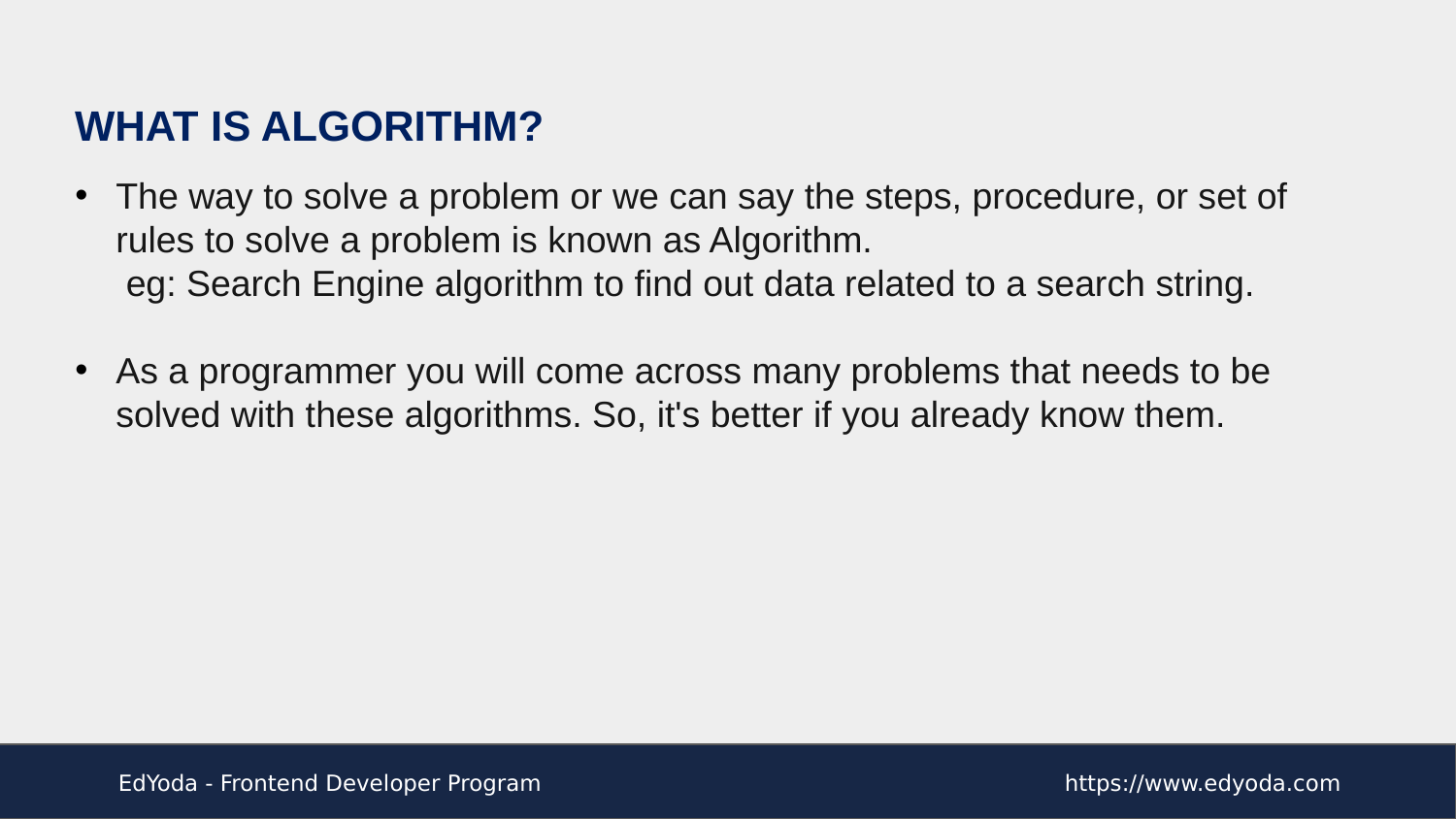

What is Algorithm?
The way to solve a problem or we can say the steps, procedure, or set of rules to solve a problem is known as Algorithm.
     eg: Search Engine algorithm to find out data related to a search string.

As a programmer you will come across many problems that needs to be solved with these algorithms. So, it's better if you already know them.

EdYoda - Frontend Developer Program
https://www.edyoda.com